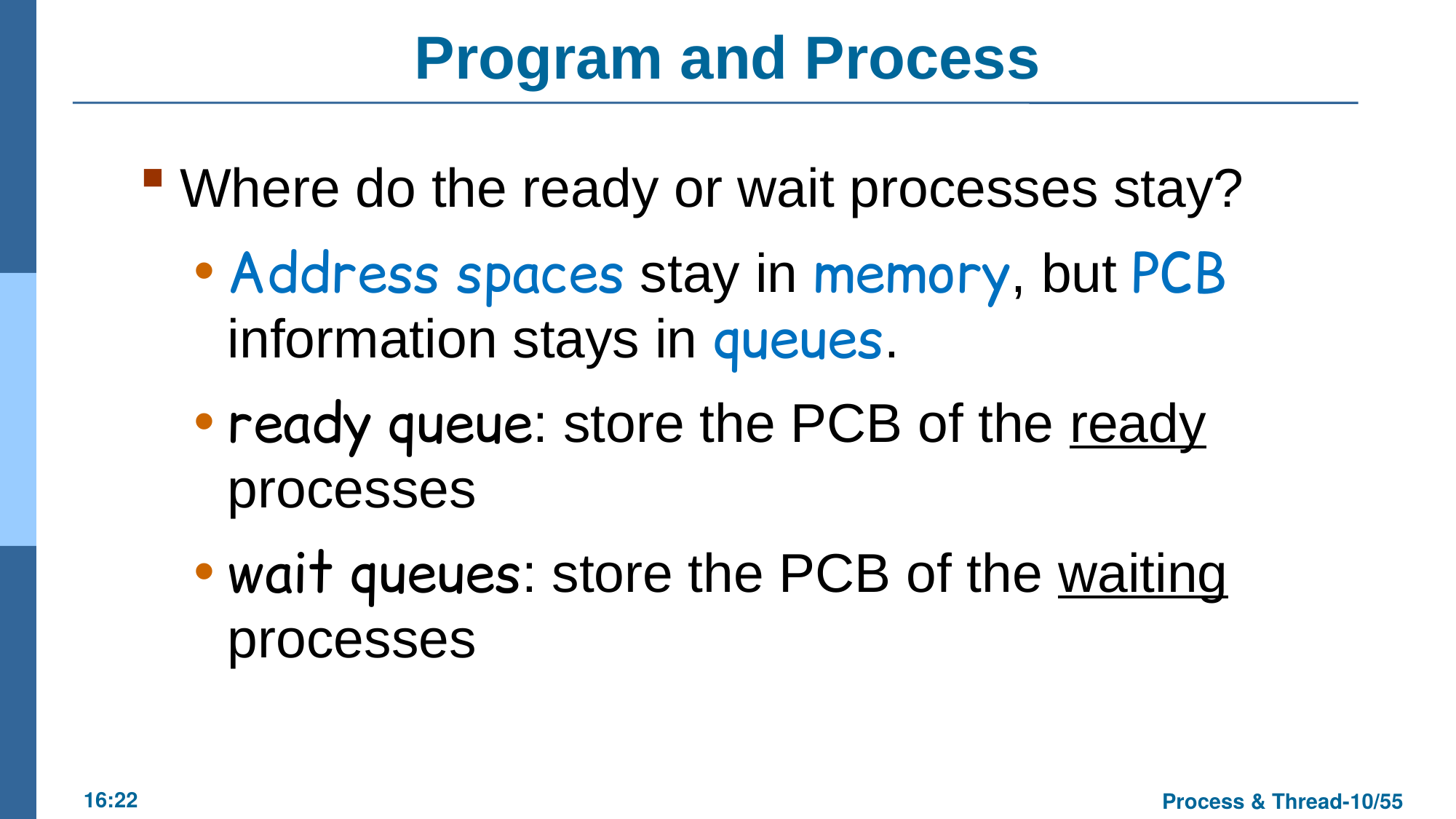

# Program and Process
Where do the ready or wait processes stay?
Address spaces stay in memory, but PCB information stays in queues.
ready queue: store the PCB of the ready processes
wait queues: store the PCB of the waiting processes